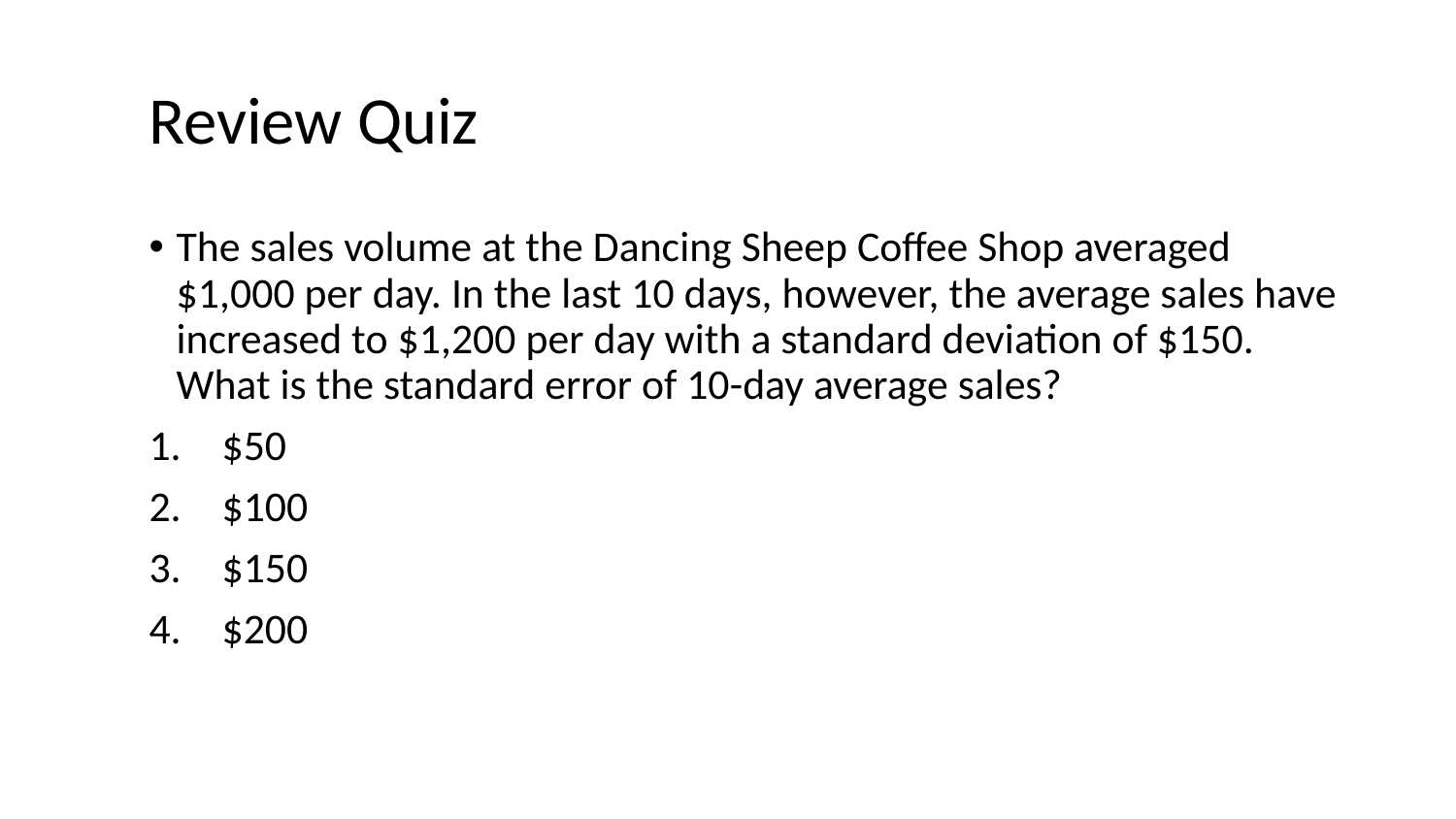

# Review Quiz
The sales volume at the Dancing Sheep Coffee Shop averaged $1,000 per day. In the last 10 days, however, the average sales have increased to $1,200 per day with a standard deviation of $150. What is the standard error of 10-day average sales?
$50
$100
$150
$200